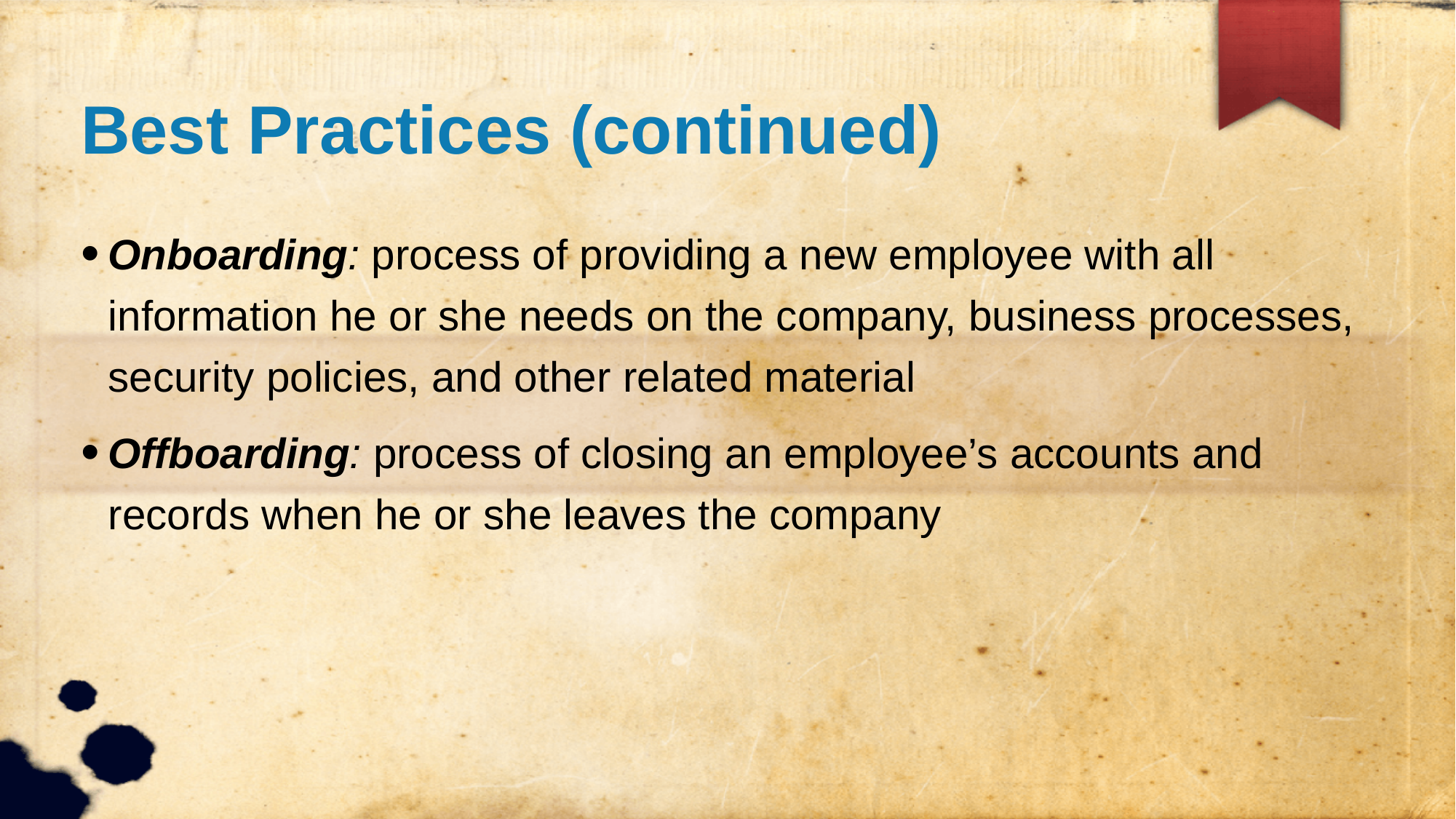

Best Practices (continued)
Onboarding: process of providing a new employee with all information he or she needs on the company, business processes, security policies, and other related material
Offboarding: process of closing an employee’s accounts and records when he or she leaves the company